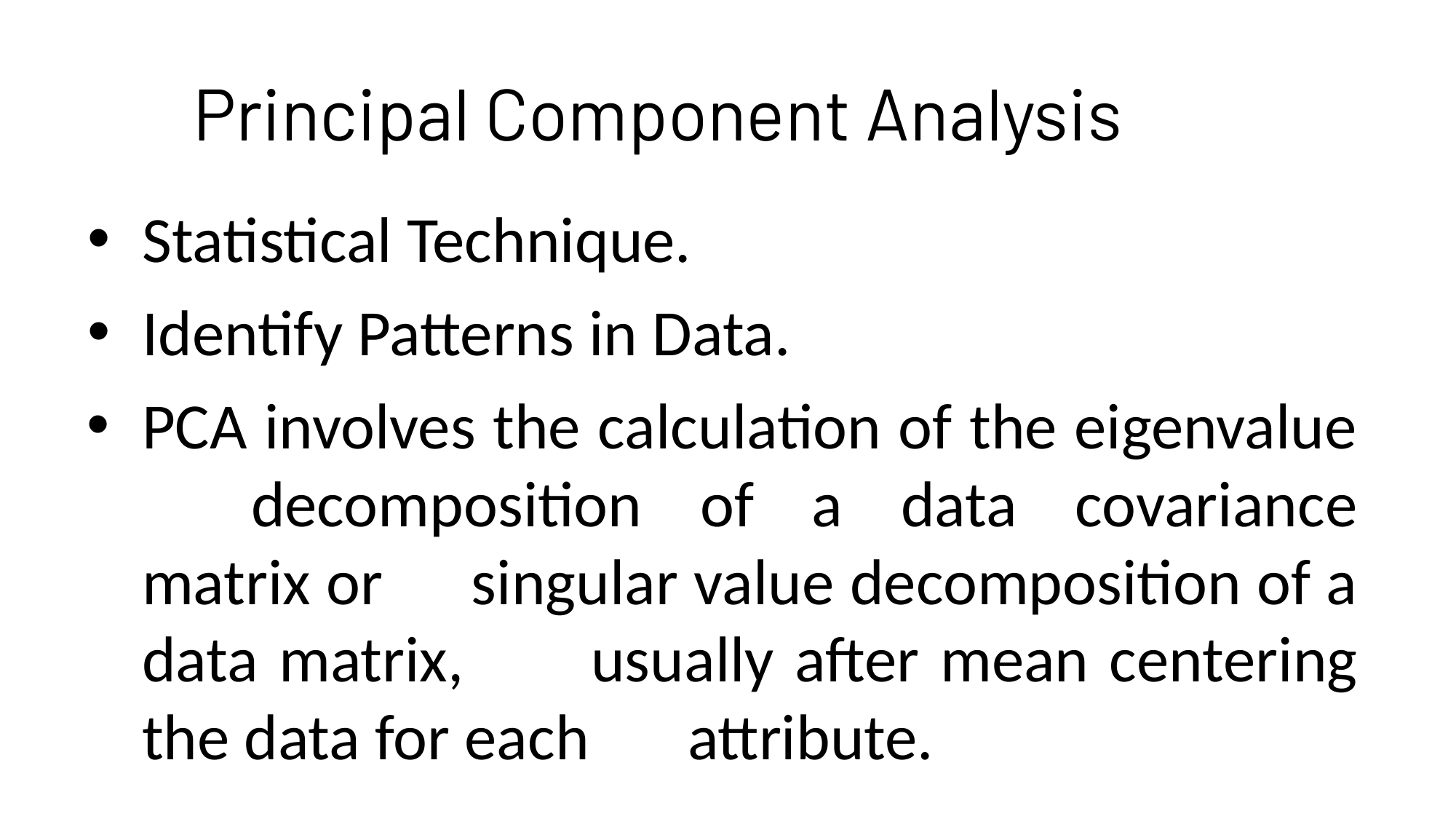

# Principal Component Analysis
Statistical Technique.
Identify Patterns in Data.
PCA involves the calculation of the eigenvalue 	decomposition of a data covariance matrix or 	singular value decomposition of a data matrix, 	usually after mean centering the data for each 	attribute.